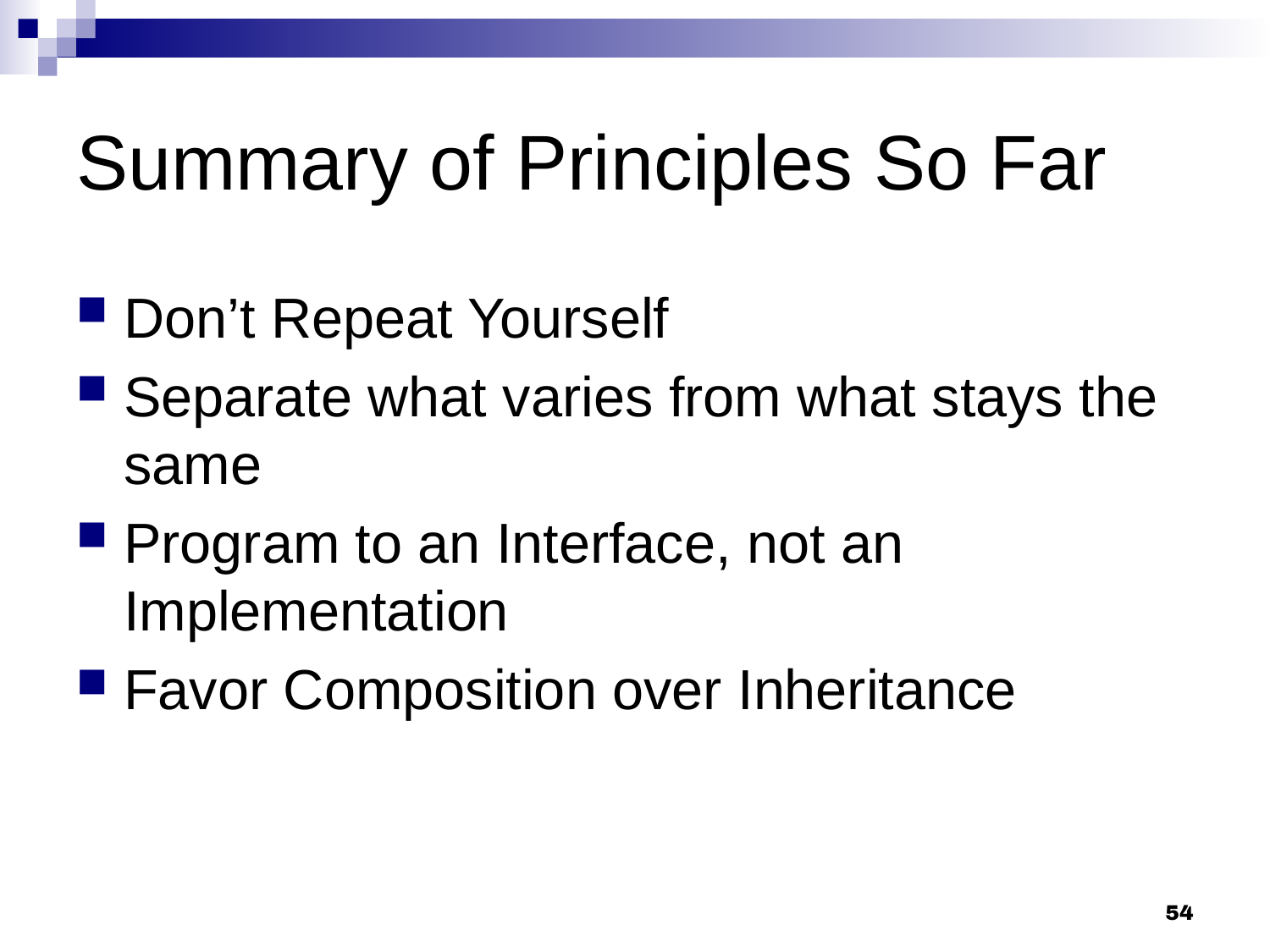

# Summary of Principles So Far
Don’t Repeat Yourself
Separate what varies from what stays the same
Program to an Interface, not an Implementation
Favor Composition over Inheritance
54